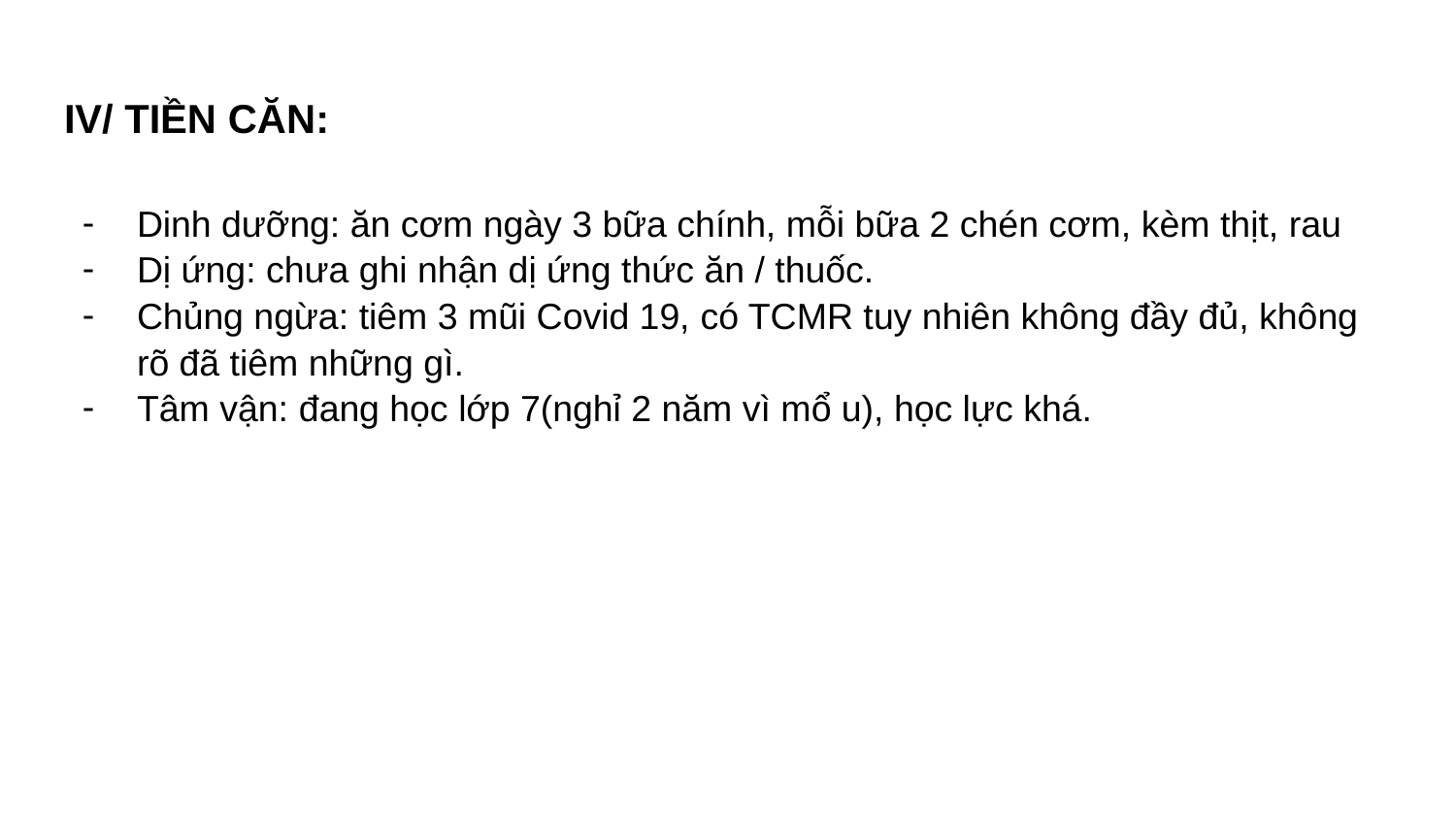

# IV/ TIỀN CĂN:
Dinh dưỡng: ăn cơm ngày 3 bữa chính, mỗi bữa 2 chén cơm, kèm thịt, rau
Dị ứng: chưa ghi nhận dị ứng thức ăn / thuốc.
Chủng ngừa: tiêm 3 mũi Covid 19, có TCMR tuy nhiên không đầy đủ, không rõ đã tiêm những gì.
Tâm vận: đang học lớp 7(nghỉ 2 năm vì mổ u), học lực khá.